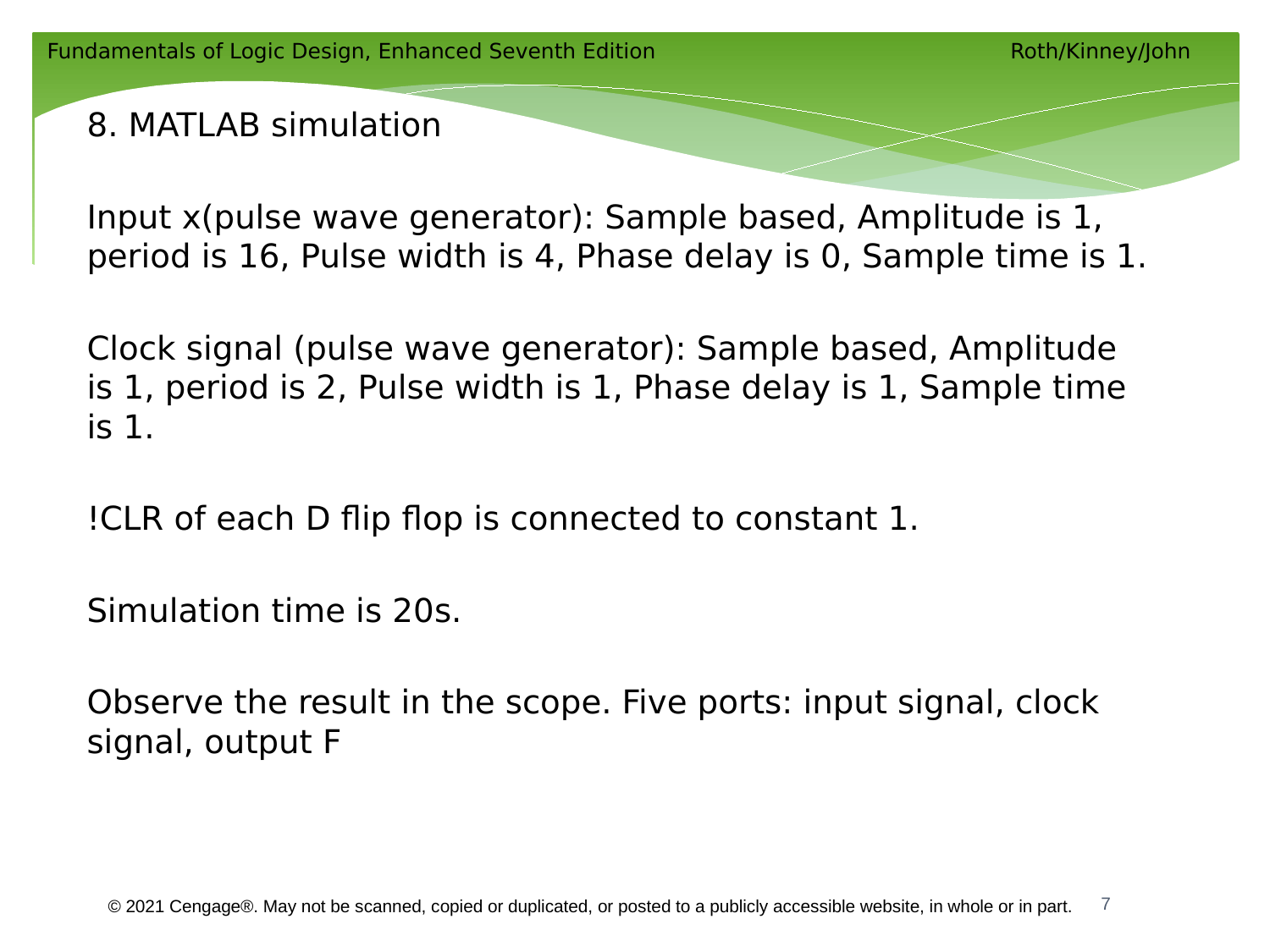

8. MATLAB simulation

Input x(pulse wave generator): Sample based, Amplitude is 1, period is 16, Pulse width is 4, Phase delay is 0, Sample time is 1.

Clock signal (pulse wave generator): Sample based, Amplitude is 1, period is 2, Pulse width is 1, Phase delay is 1, Sample time is 1.

!CLR of each D flip flop is connected to constant 1.

Simulation time is 20s.

Observe the result in the scope. Five ports: input signal, clock signal, output F

7